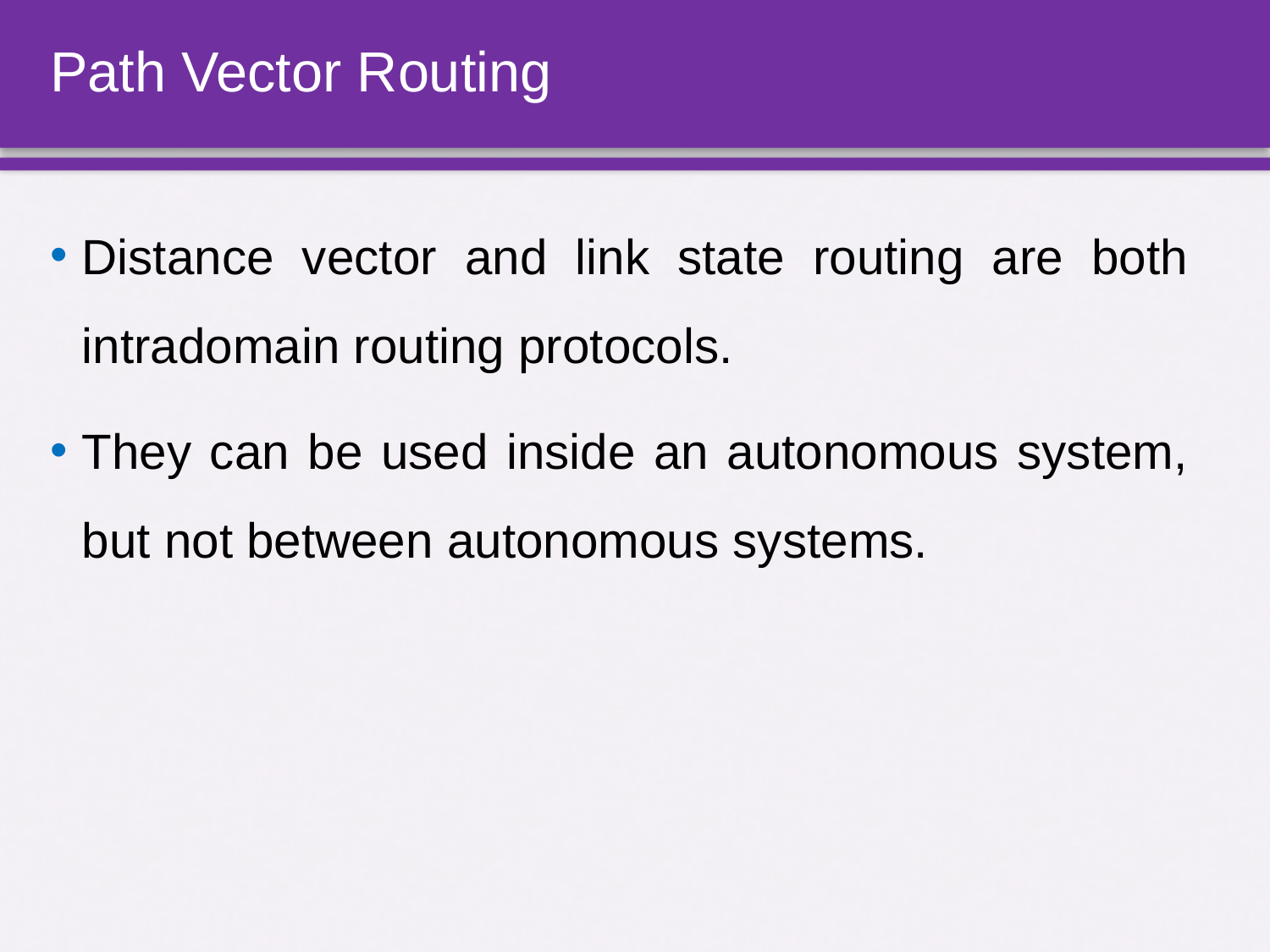

# Path Vector Routing
Distance vector and link state routing are both intradomain routing protocols.
They can be used inside an autonomous system, but not between autonomous systems.